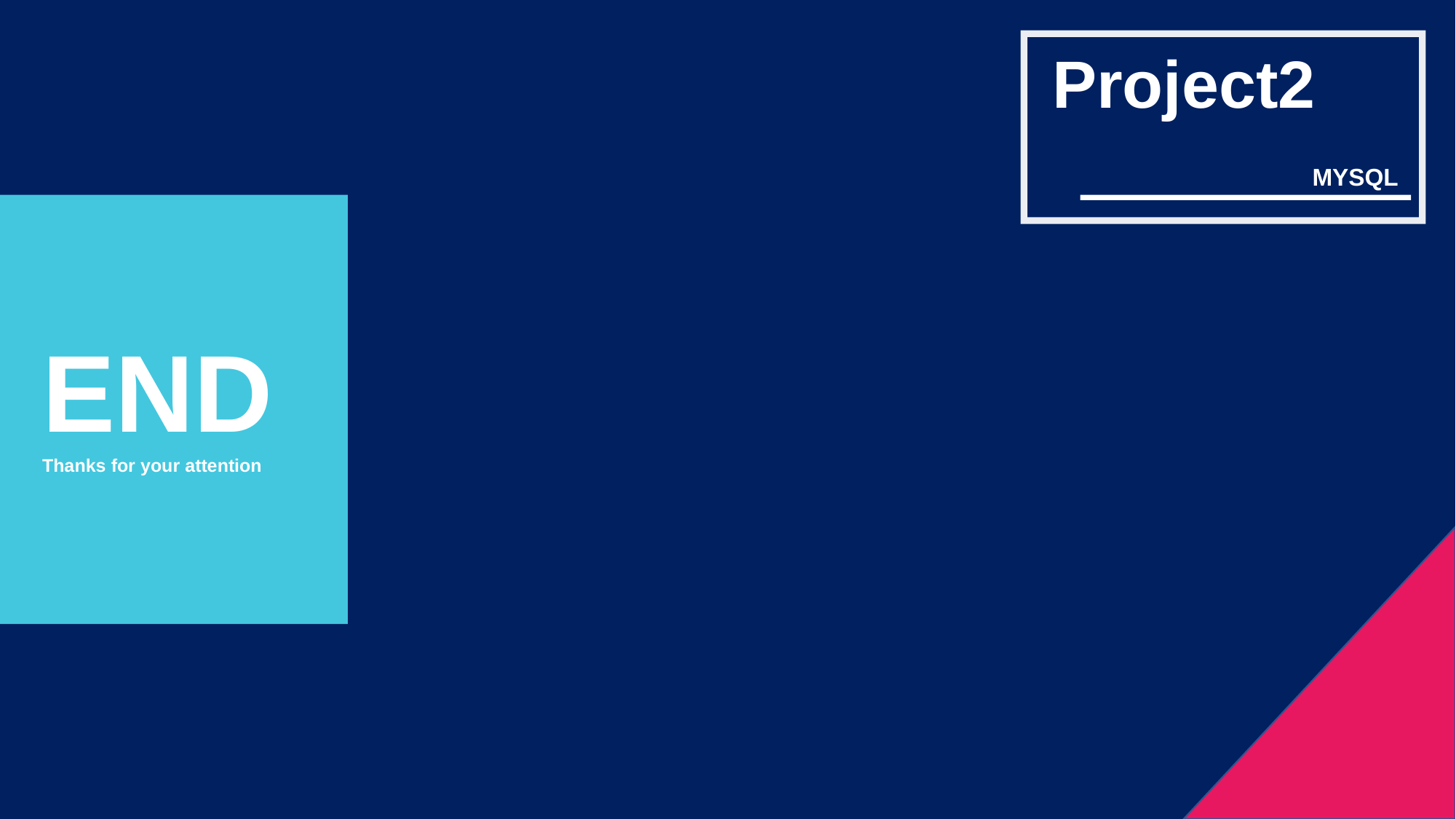

Project2
MYSQL

END
Thanks for your attention